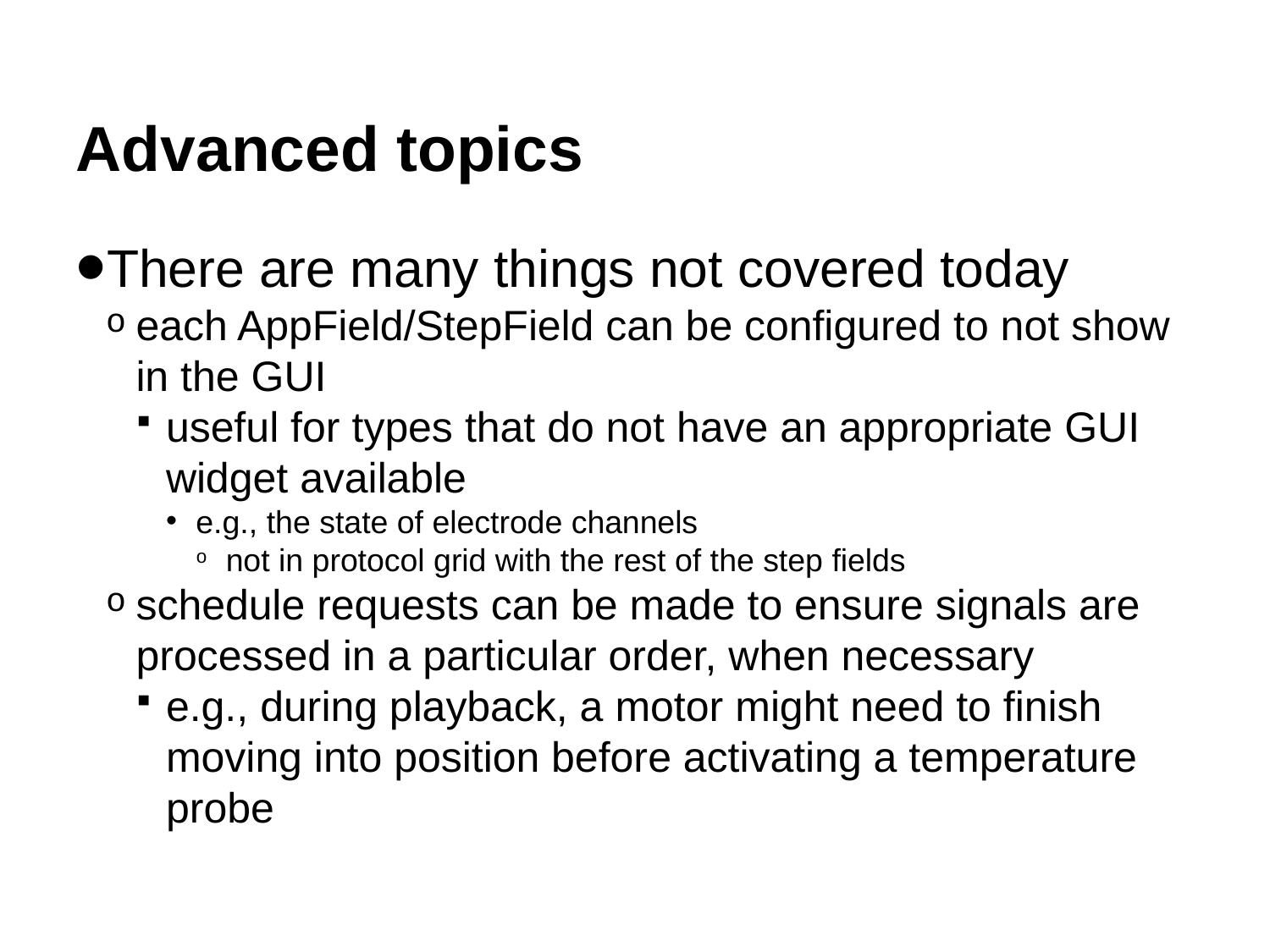

Advanced topics
There are many things not covered today
each AppField/StepField can be configured to not show in the GUI
useful for types that do not have an appropriate GUI widget available
e.g., the state of electrode channels
not in protocol grid with the rest of the step fields
schedule requests can be made to ensure signals are processed in a particular order, when necessary
e.g., during playback, a motor might need to finish moving into position before activating a temperature probe